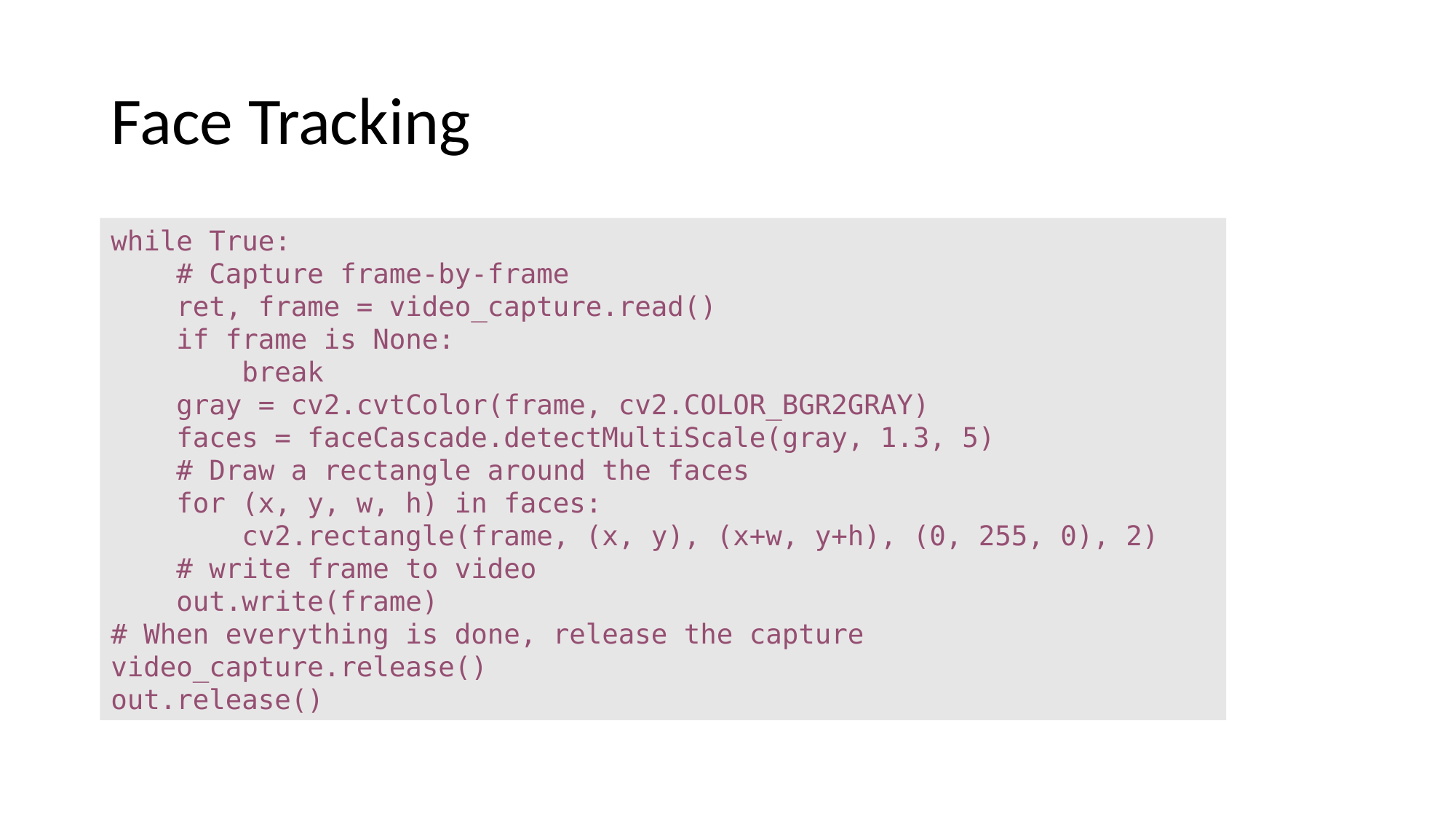

# Face Tracking

while True:
    # Capture frame-by-frame
    ret, frame = video_capture.read()
    if frame is None:
        break
    gray = cv2.cvtColor(frame, cv2.COLOR_BGR2GRAY)
    faces = faceCascade.detectMultiScale(gray, 1.3, 5)
    # Draw a rectangle around the faces
    for (x, y, w, h) in faces:
        cv2.rectangle(frame, (x, y), (x+w, y+h), (0, 255, 0), 2)
    # write frame to video
    out.write(frame)
# When everything is done, release the capture
video_capture.release()
out.release()